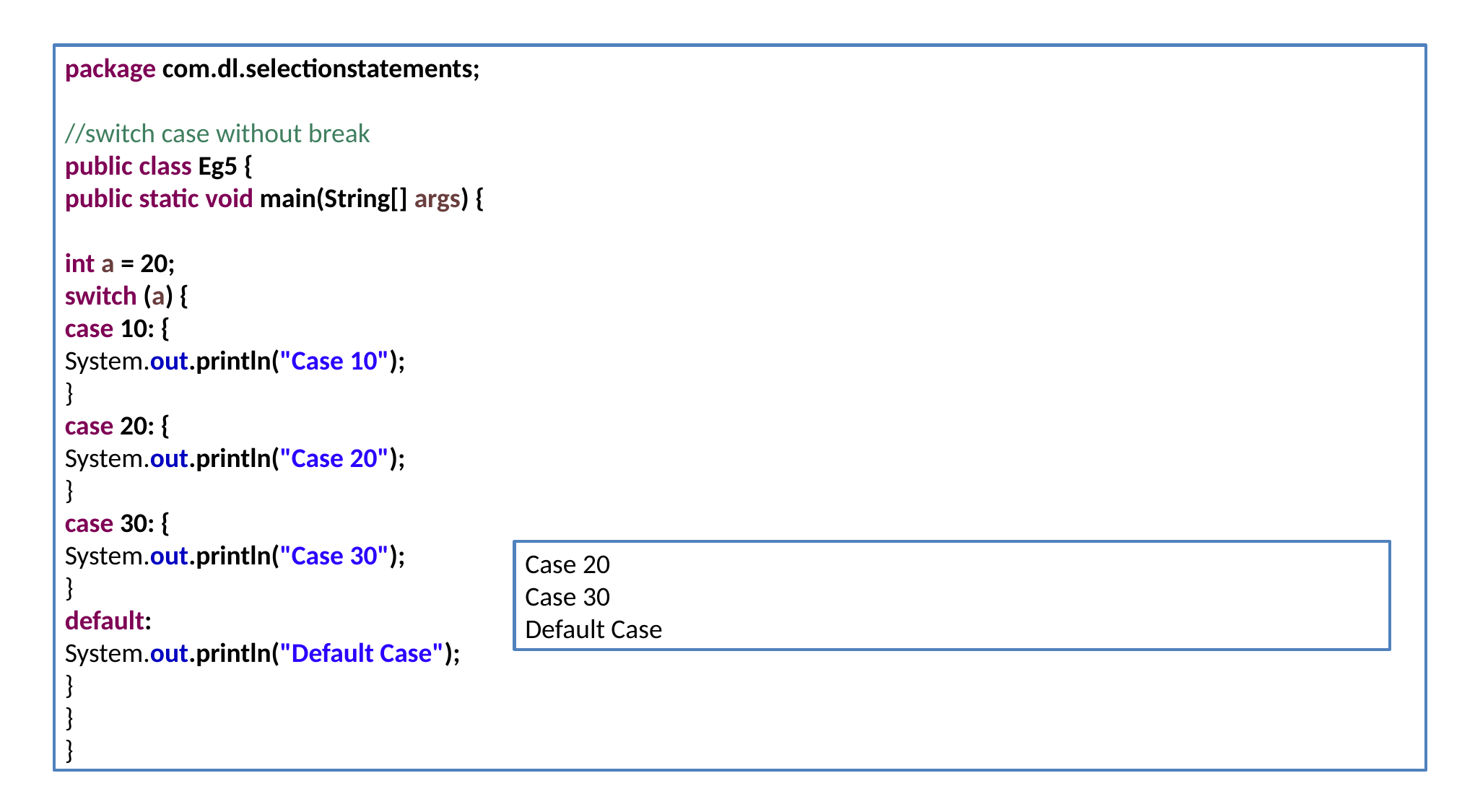

package com.dl.selectionstatements;

//switch case without break
public class Eg5 {
public static void main(String[] args) {

int a = 20;
switch (a) {
case 10: {
System.out.println("Case 10");
}
case 20: {
System.out.println("Case 20");
}
case 30: {
System.out.println("Case 30");
}
default:
System.out.println("Default Case");
}
}
}
Case 20
Case 30
Default Case